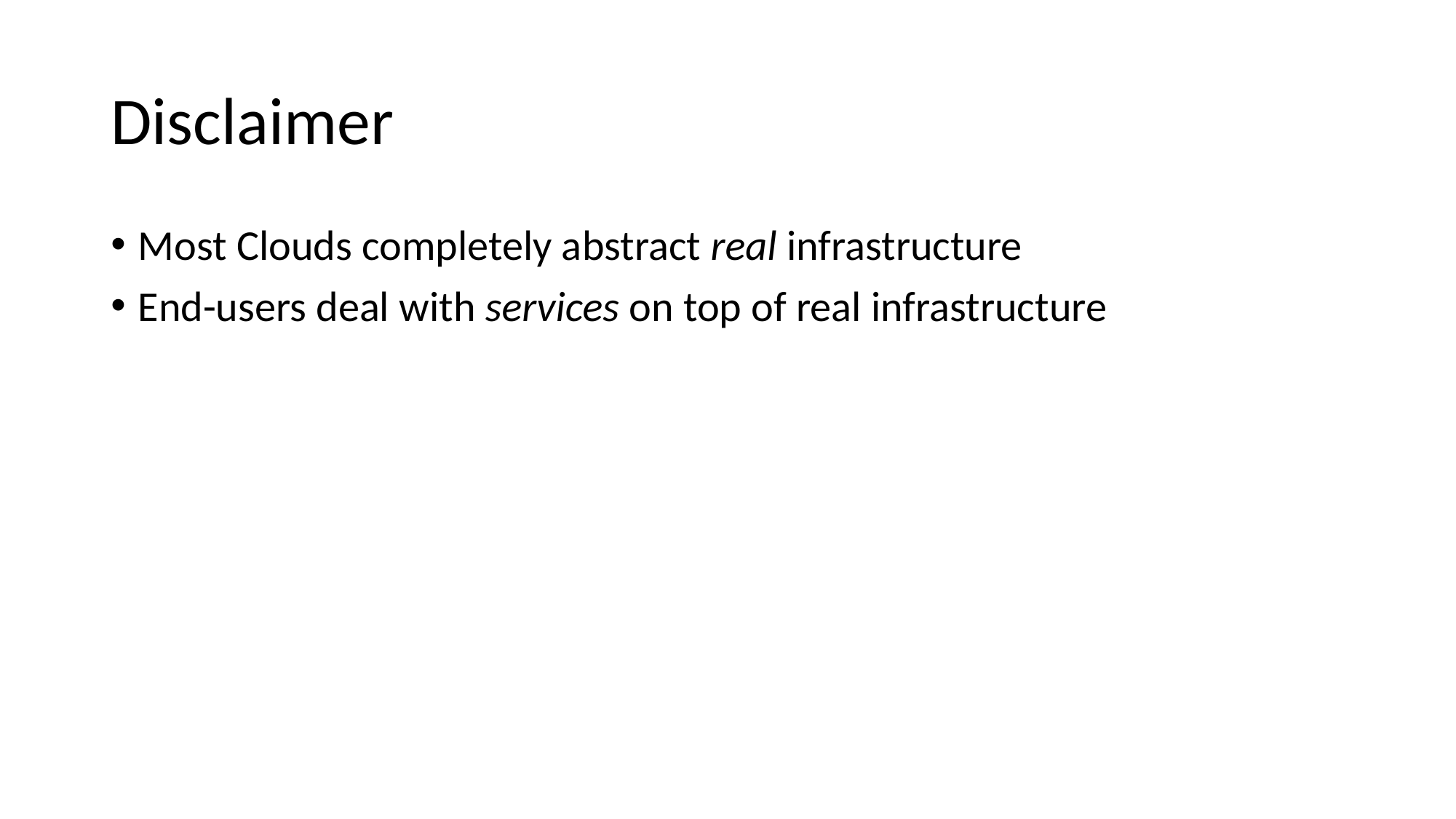

# Disclaimer
Most Clouds completely abstract real infrastructure
End-users deal with services on top of real infrastructure